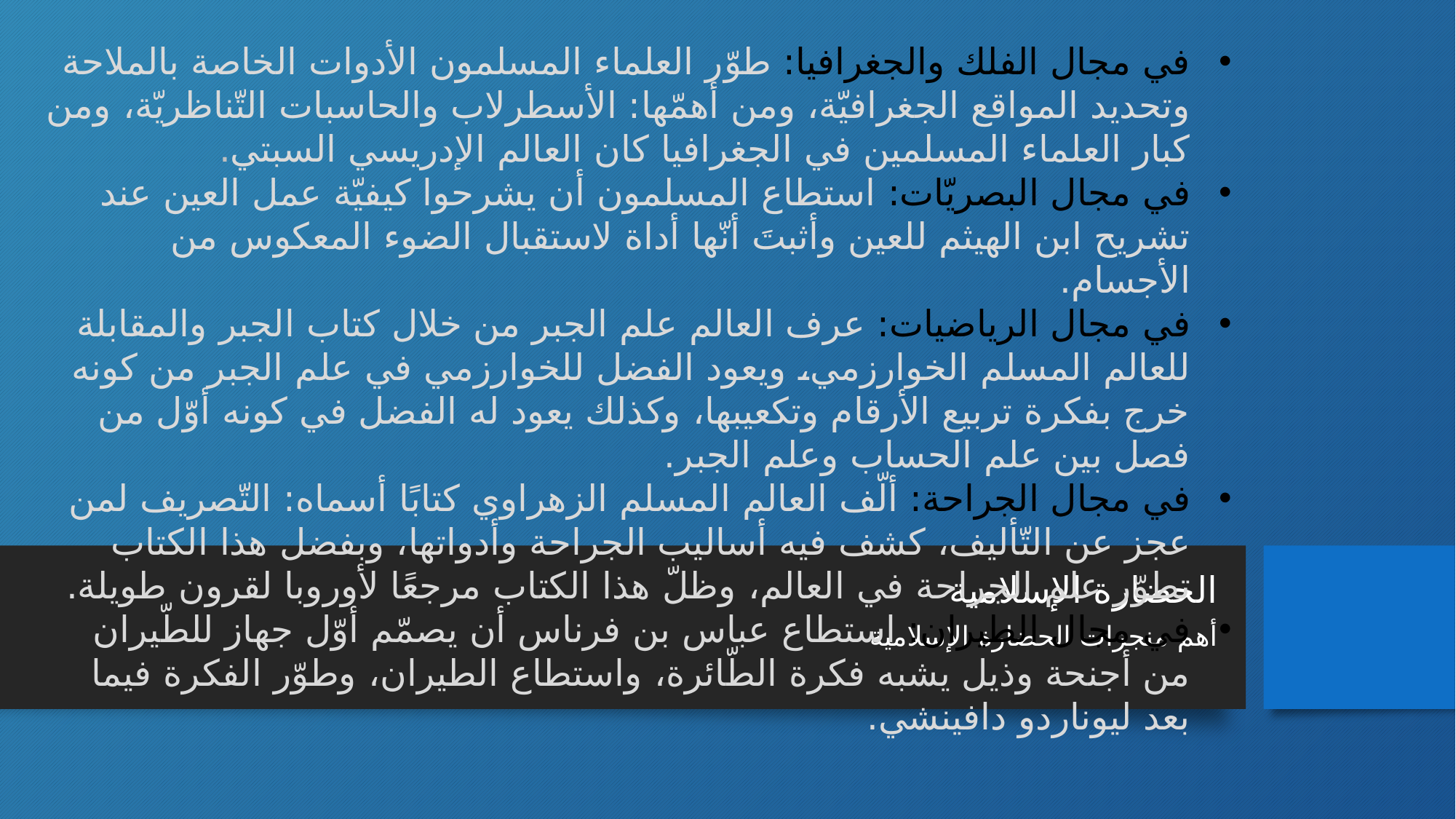

في مجال الفلك والجغرافيا: طوّر العلماء المسلمون الأدوات الخاصة بالملاحة وتحديد المواقع الجغرافيّة، ومن أهمّها: الأسطرلاب والحاسبات التّناظريّة، ومن كبار العلماء المسلمين في الجغرافيا كان العالم الإدريسي السبتي.
في مجال البصريّات: استطاع المسلمون أن يشرحوا كيفيّة عمل العين عند تشريح ابن الهيثم للعين وأثبتَ أنّها أداة لاستقبال الضوء المعكوس من الأجسام.
في مجال الرياضيات: عرف العالم علم الجبر من خلال كتاب الجبر والمقابلة للعالم المسلم الخوارزمي، ويعود الفضل للخوارزمي في علم الجبر من كونه خرج بفكرة تربيع الأرقام وتكعيبها، وكذلك يعود له الفضل في كونه أوّل من فصل بين علم الحساب وعلم الجبر.
في مجال الجراحة: ألّف العالم المسلم الزهراوي كتابًا أسماه: التّصريف لمن عجز عن التّأليف، كشف فيه أساليب الجراحة وأدواتها، وبفضل هذا الكتاب تطوّر علم الجراحة في العالم، وظلّ هذا الكتاب مرجعًا لأوروبا لقرون طويلة.
في مجال الطيران: استطاع عباس بن فرناس أن يصمّم أوّل جهاز للطّيران من أجنحة وذيل يشبه فكرة الطّائرة، واستطاع الطيران، وطوّر الفكرة فيما بعد ليوناردو دافينشي.

# الحضارة الإسلامية
أهم منجزات الحضارة الإسلامية